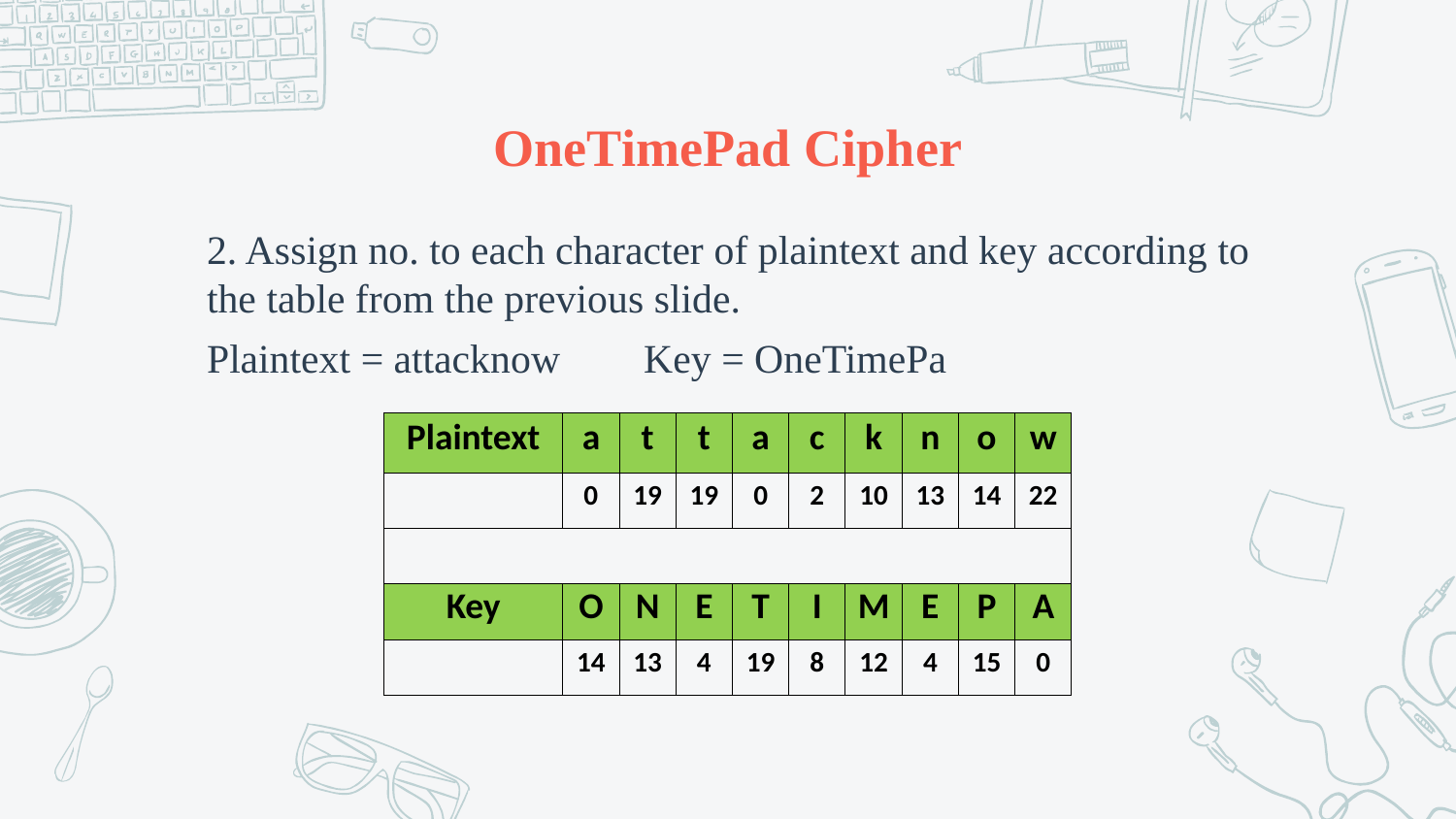

6
# OneTimePad Cipher
2. Assign no. to each character of plaintext and key according to the table from the previous slide.
Plaintext = attacknow	Key = OneTimePa

| Plaintext | a | t | t | a | c | k | n | o | w |
| --- | --- | --- | --- | --- | --- | --- | --- | --- | --- |
|  | 0 | 19 | 19 | 0 | 2 | 10 | 13 | 14 | 22 |
|  |  |  |  |  |  |  |  |  |  |
| Key | O | N | E | T | I | M | E | P | A |
|  | 14 | 13 | 4 | 19 | 8 | 12 | 4 | 15 | 0 |